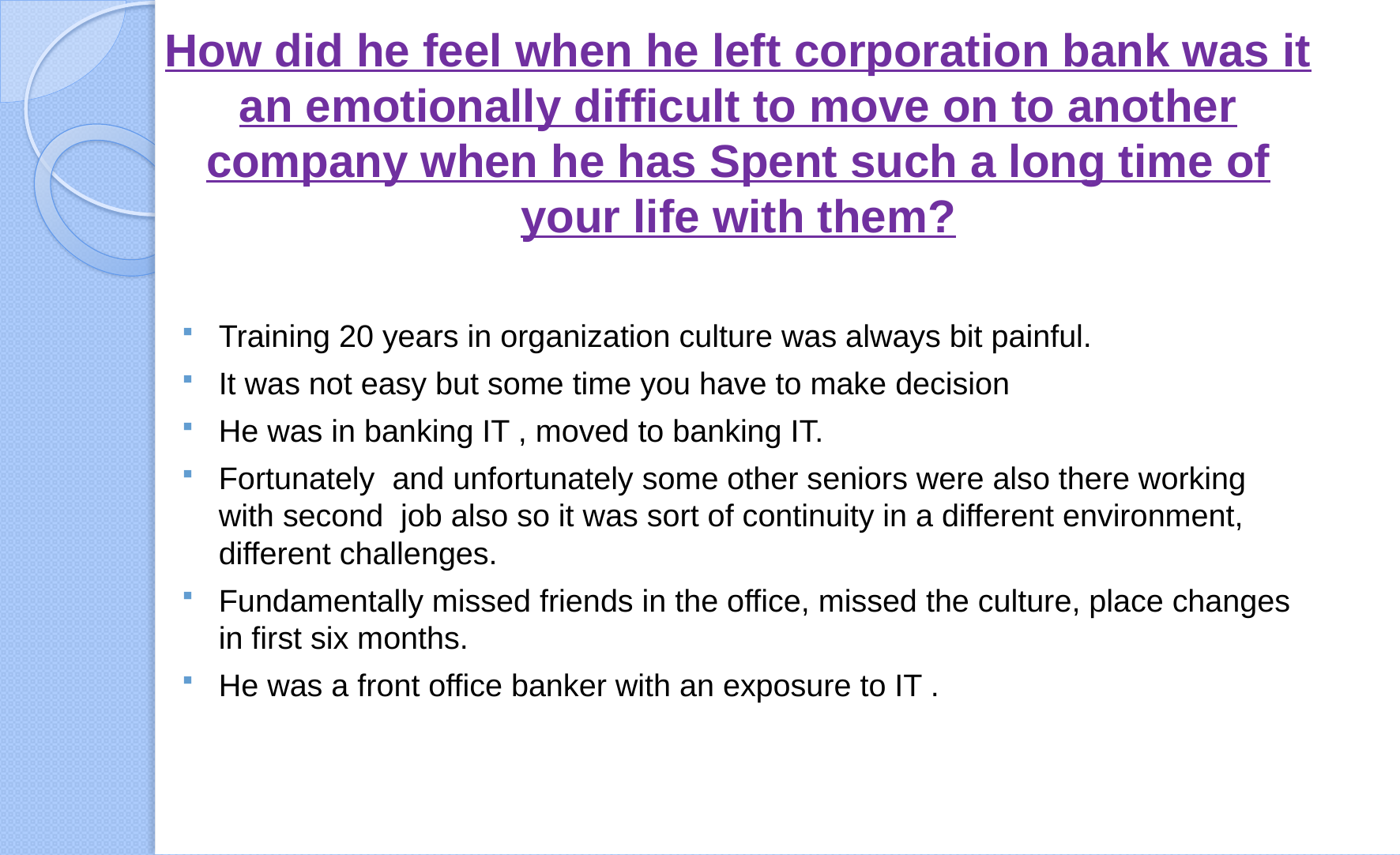

# How did he feel when he left corporation bank was it an emotionally difficult to move on to another company when he has Spent such a long time of your life with them?
Training 20 years in organization culture was always bit painful.
It was not easy but some time you have to make decision
He was in banking IT , moved to banking IT.
Fortunately  and unfortunately some other seniors were also there working  with second  job also so it was sort of continuity in a different environment, different challenges.
Fundamentally missed friends in the office, missed the culture, place changes in first six months.
He was a front office banker with an exposure to IT .